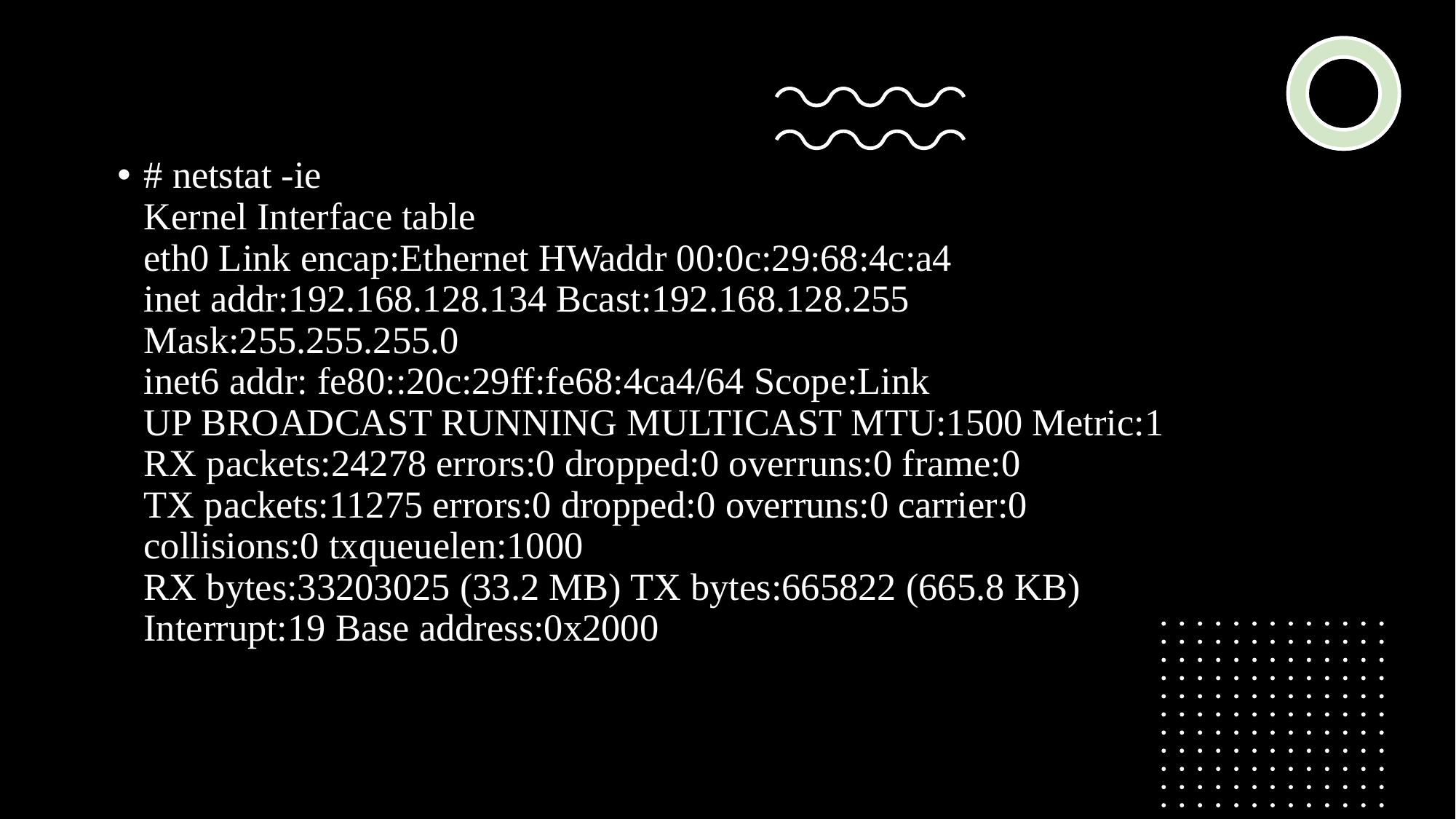

# netstat -ie Kernel Interface table eth0 Link encap:Ethernet HWaddr 00:0c:29:68:4c:a4 inet addr:192.168.128.134 Bcast:192.168.128.255 Mask:255.255.255.0 inet6 addr: fe80::20c:29ff:fe68:4ca4/64 Scope:Link UP BROADCAST RUNNING MULTICAST MTU:1500 Metric:1 RX packets:24278 errors:0 dropped:0 overruns:0 frame:0 TX packets:11275 errors:0 dropped:0 overruns:0 carrier:0 collisions:0 txqueuelen:1000 RX bytes:33203025 (33.2 MB) TX bytes:665822 (665.8 KB) Interrupt:19 Base address:0x2000